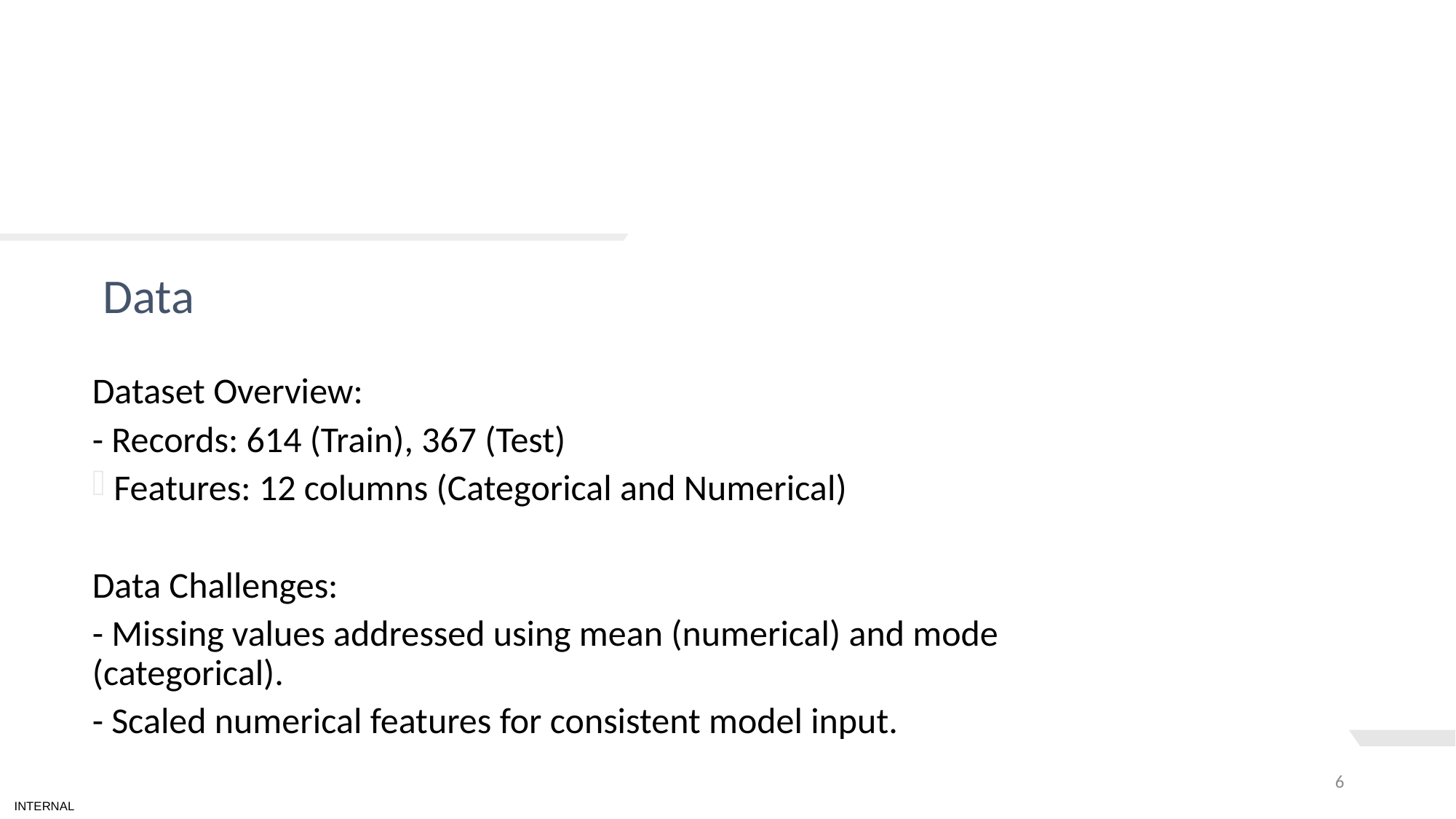

# TEXT LAYOUT 1
Data
Dataset Overview:
- Records: 614 (Train), 367 (Test)
Features: 12 columns (Categorical and Numerical)

Data Challenges:
- Missing values addressed using mean (numerical) and mode (categorical).
- Scaled numerical features for consistent model input.

6